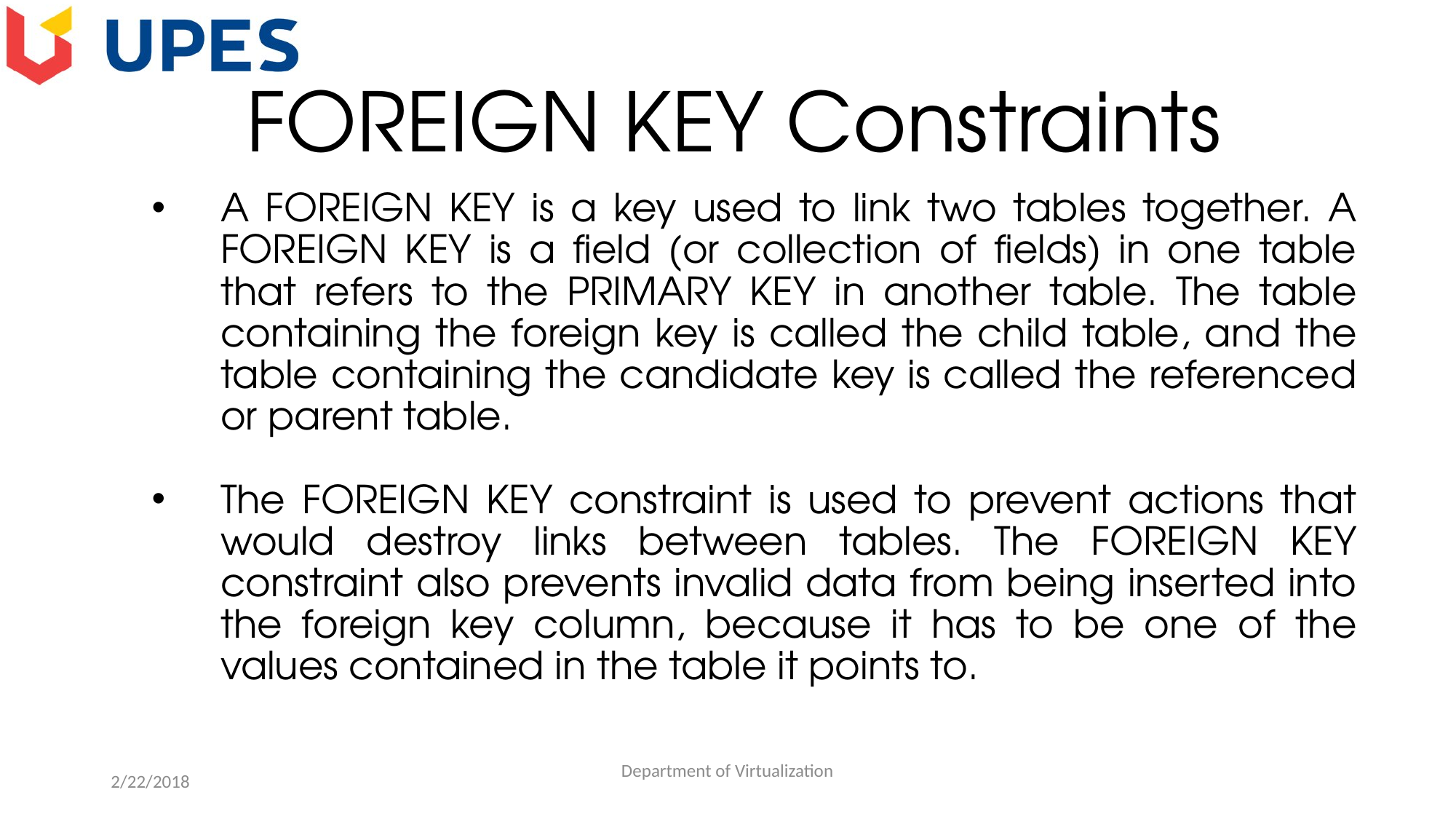

# FOREIGN KEY Constraints
A FOREIGN KEY is a key used to link two tables together. A FOREIGN KEY is a field (or collection of fields) in one table that refers to the PRIMARY KEY in another table. The table containing the foreign key is called the child table, and the table containing the candidate key is called the referenced or parent table.

The FOREIGN KEY constraint is used to prevent actions that would destroy links between tables. The FOREIGN KEY constraint also prevents invalid data from being inserted into the foreign key column, because it has to be one of the values contained in the table it points to.
2/22/2018
Department of Virtualization

38